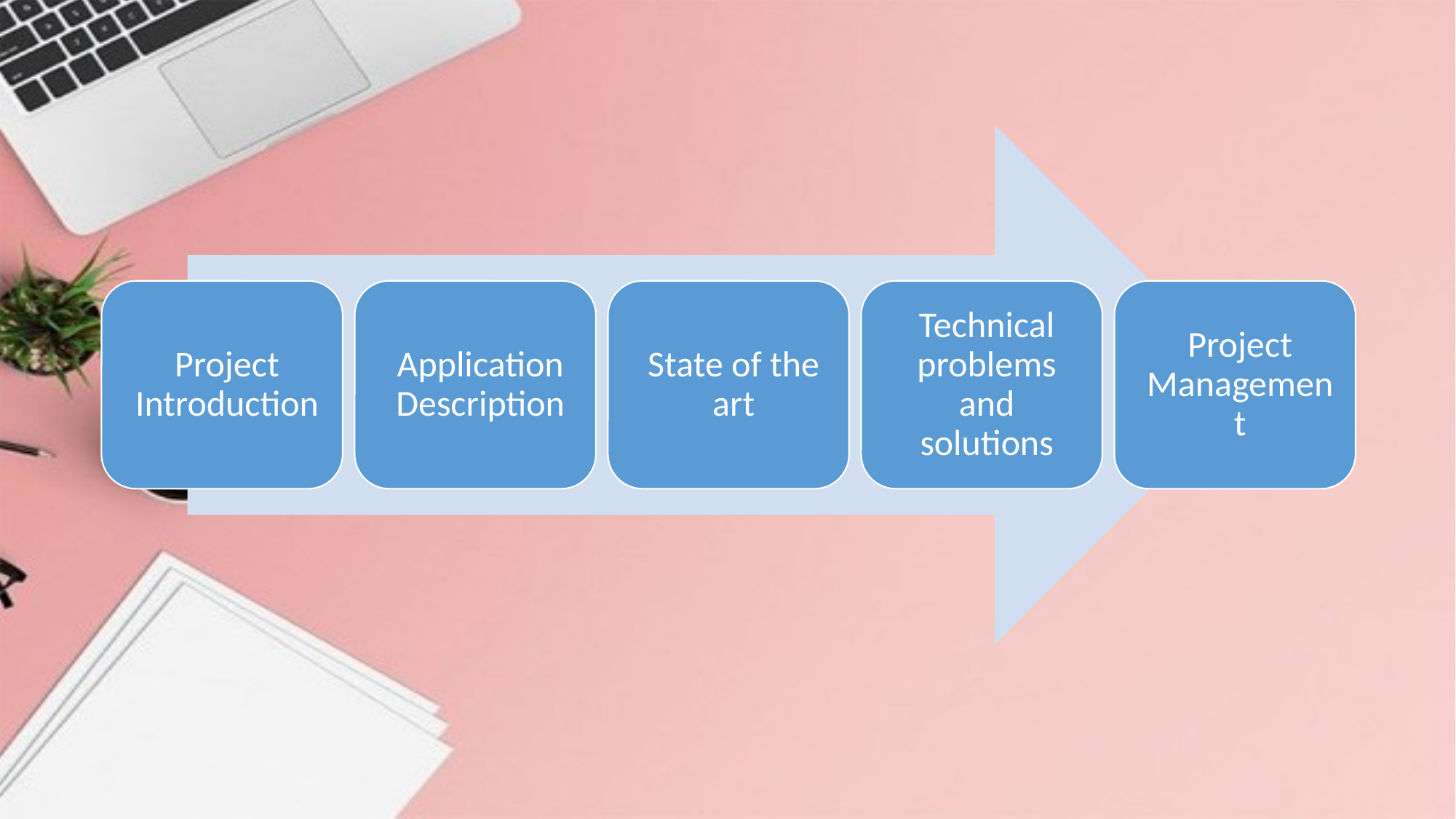

Project Introduction
Application Description
State of the art
Technical problems and solutions
Project Management